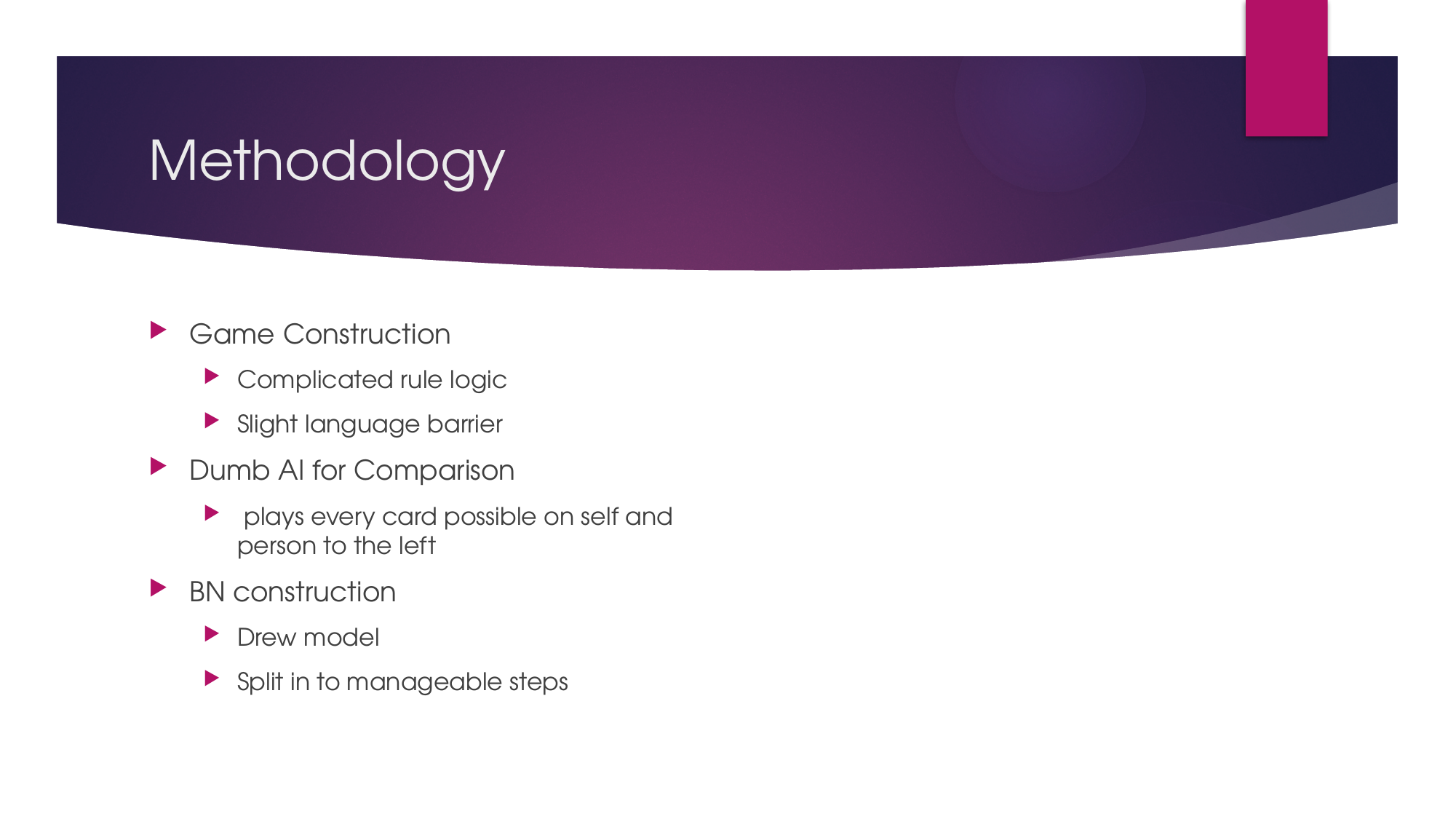

# Methodology
Game Construction
Complicated rule logic
Slight language barrier
Dumb AI for Comparison
 plays every card possible on self and person to the left
BN construction
Drew model
Split in to manageable steps